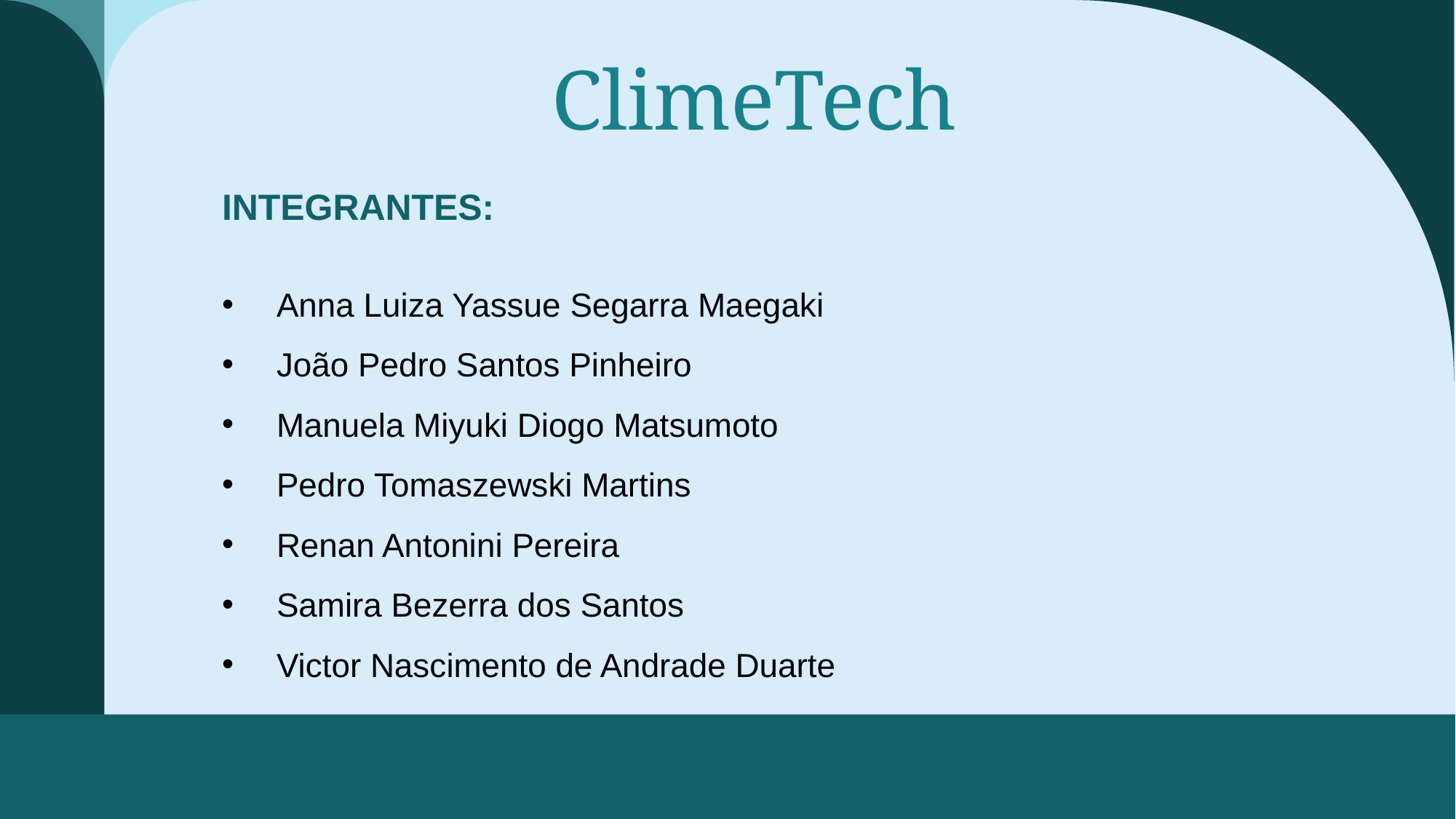

# ClimeTech
INTEGRANTES:

Anna Luiza Yassue Segarra Maegaki
João Pedro Santos Pinheiro
Manuela Miyuki Diogo Matsumoto
Pedro Tomaszewski Martins
Renan Antonini Pereira
Samira Bezerra dos Santos
Victor Nascimento de Andrade Duarte
2